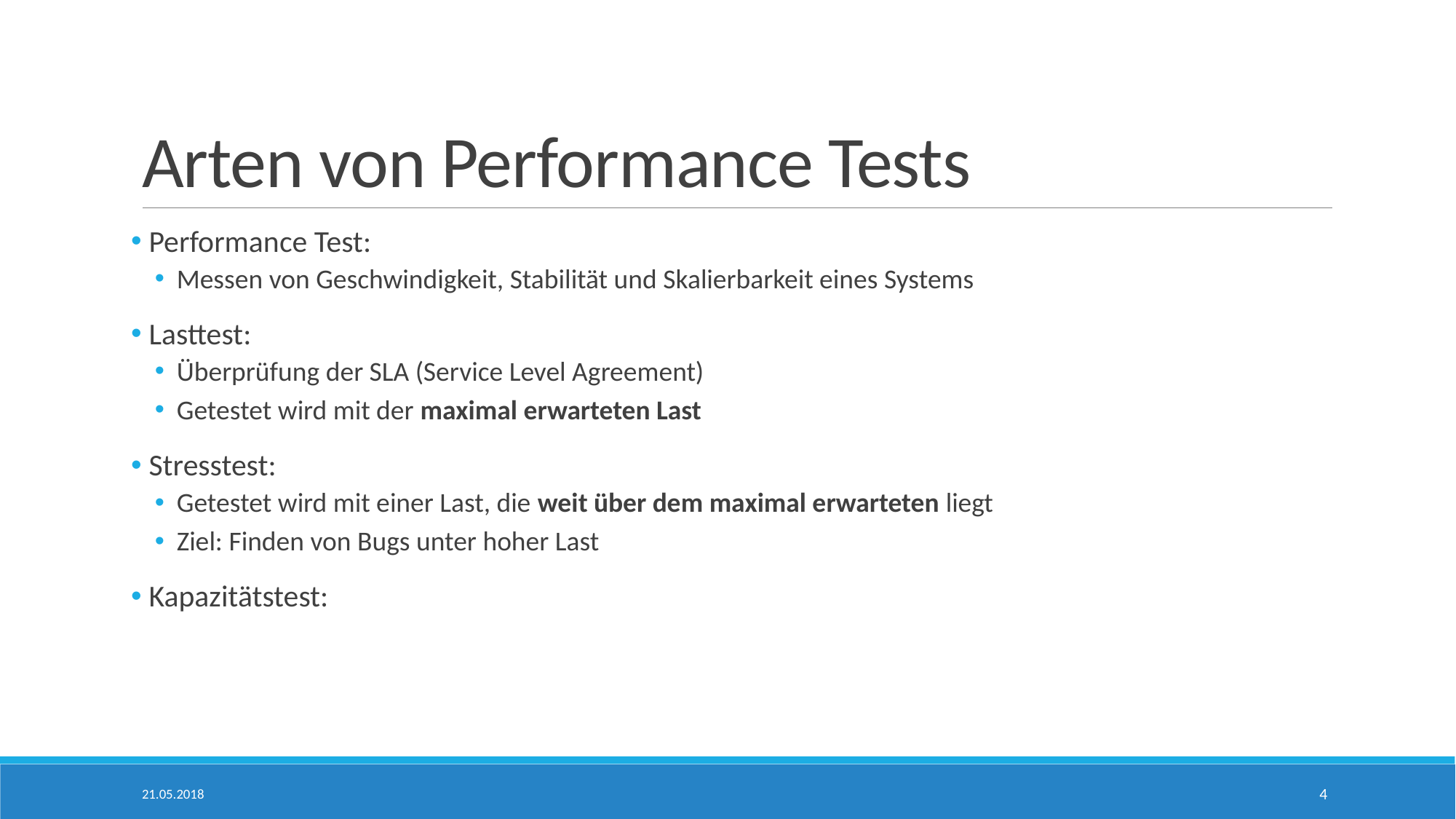

# Arten von Performance Tests
 Performance Test:
Messen von Geschwindigkeit, Stabilität und Skalierbarkeit eines Systems
 Lasttest:
Überprüfung der SLA (Service Level Agreement)
Getestet wird mit der maximal erwarteten Last
 Stresstest:
Getestet wird mit einer Last, die weit über dem maximal erwarteten liegt
Ziel: Finden von Bugs unter hoher Last
 Kapazitätstest:
21.05.2018
4